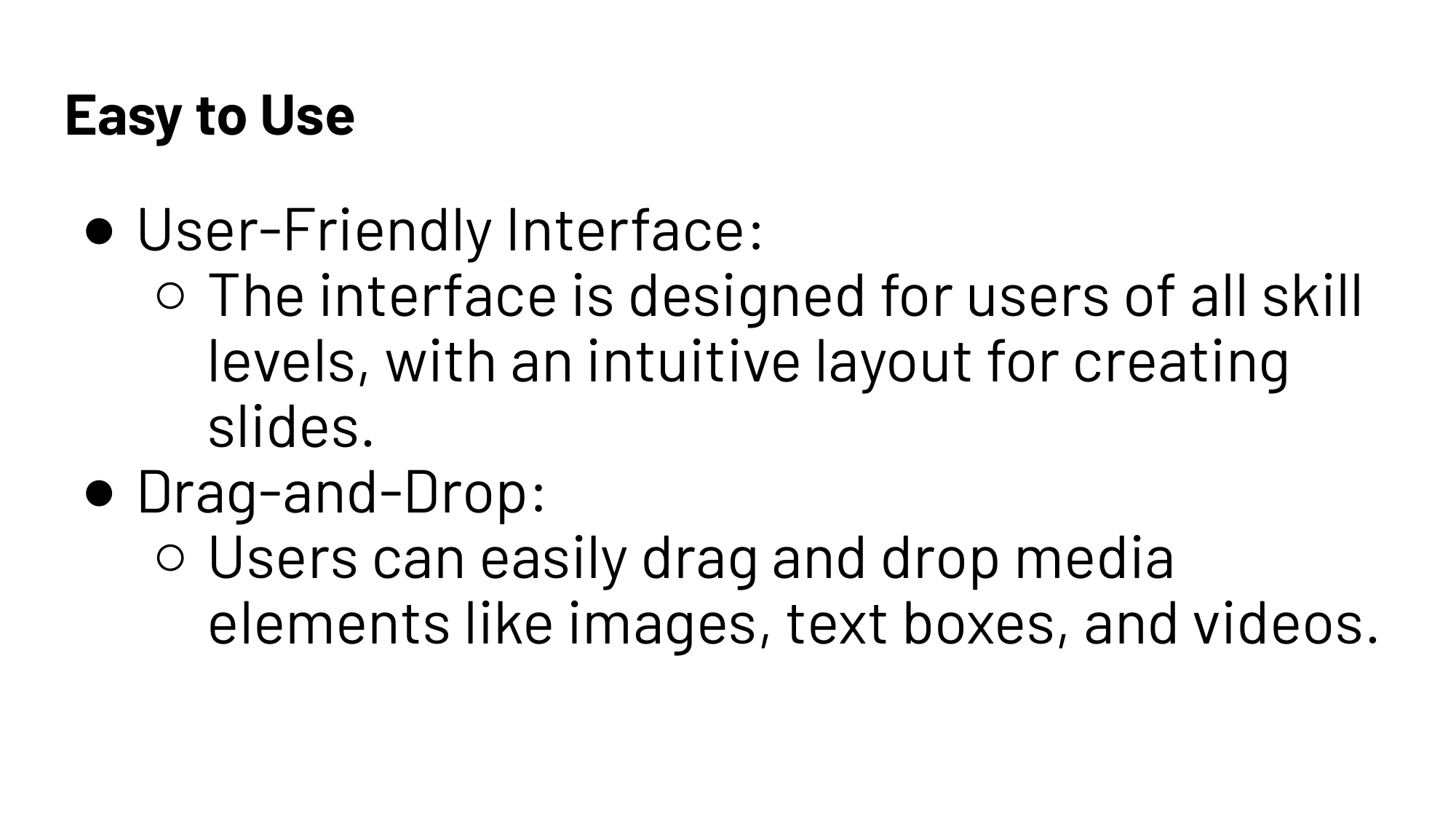

# Easy to Use
User-Friendly Interface:
The interface is designed for users of all skill levels, with an intuitive layout for creating slides.
Drag-and-Drop:
Users can easily drag and drop media elements like images, text boxes, and videos.